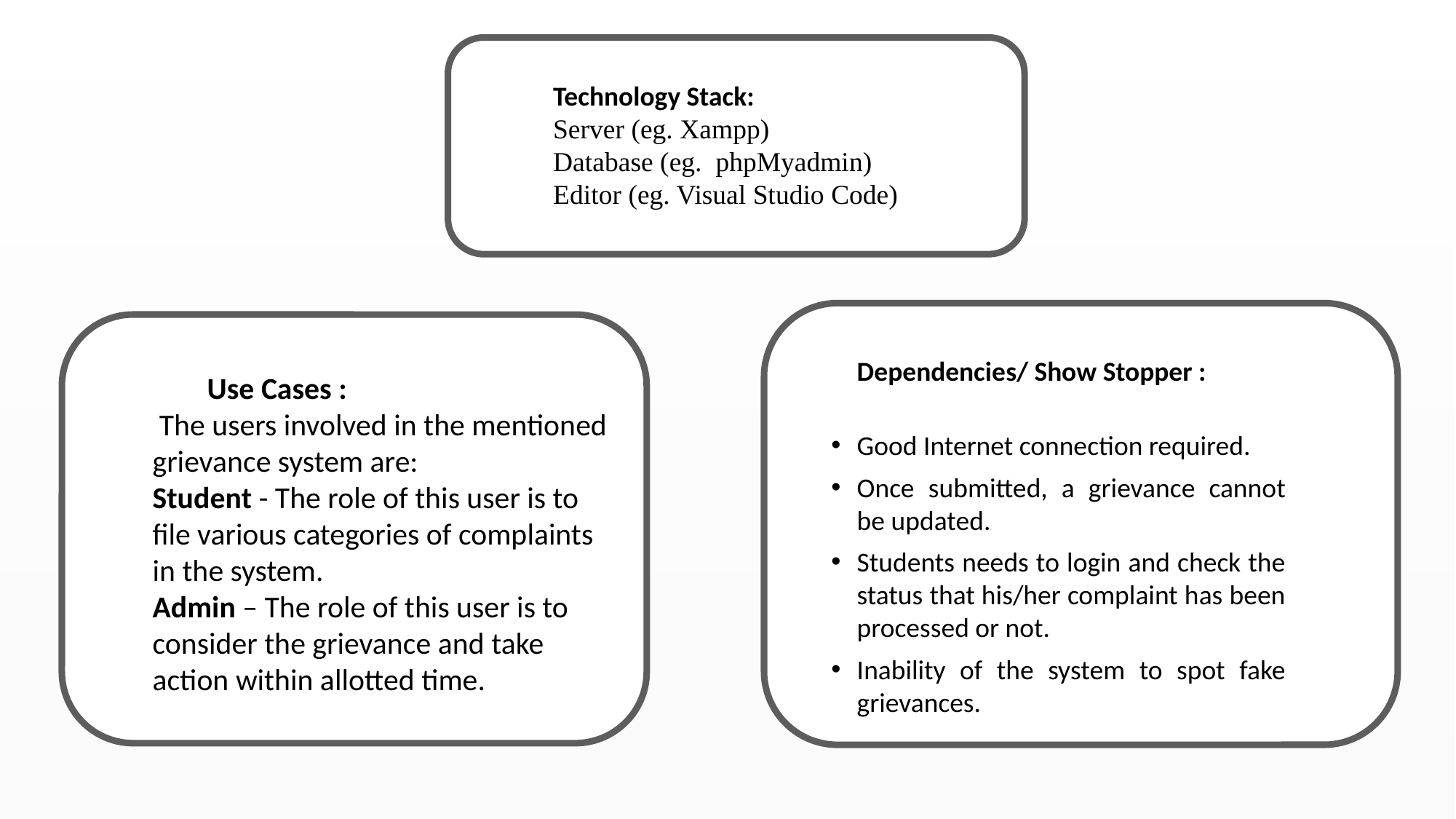

Technology Stack:
Server (eg. Xampp)
Database (eg.  phpMyadmin)
Editor (eg. Visual Studio Code)

Dependencies/ Show Stopper :

Good Internet connection required.
Once submitted, a grievance cannot be updated.
Students needs to login and check the status that his/her complaint has been processed or not.
Inability of the system to spot fake grievances.

Use Cases :
 The users involved in the mentioned grievance system are:
Student - The role of this user is to file various categories of complaints in the system.
Admin – The role of this user is to consider the grievance and take action within allotted time.